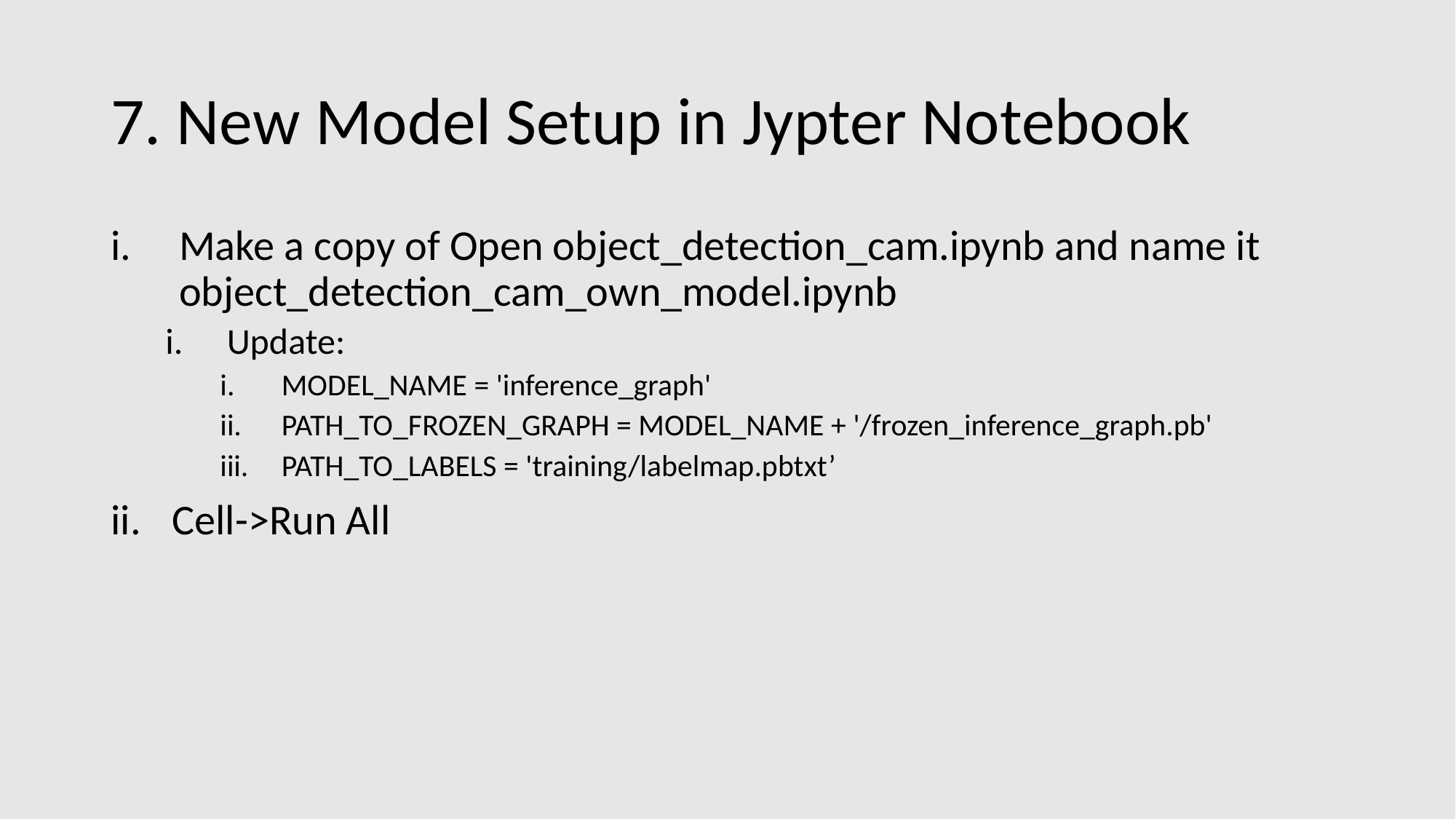

# 7. New Model Setup in Jypter Notebook
Make a copy of Open object_detection_cam.ipynb and name it object_detection_cam_own_model.ipynb
Update:
MODEL_NAME = 'inference_graph'
PATH_TO_FROZEN_GRAPH = MODEL_NAME + '/frozen_inference_graph.pb'
PATH_TO_LABELS = 'training/labelmap.pbtxt’
Cell->Run All